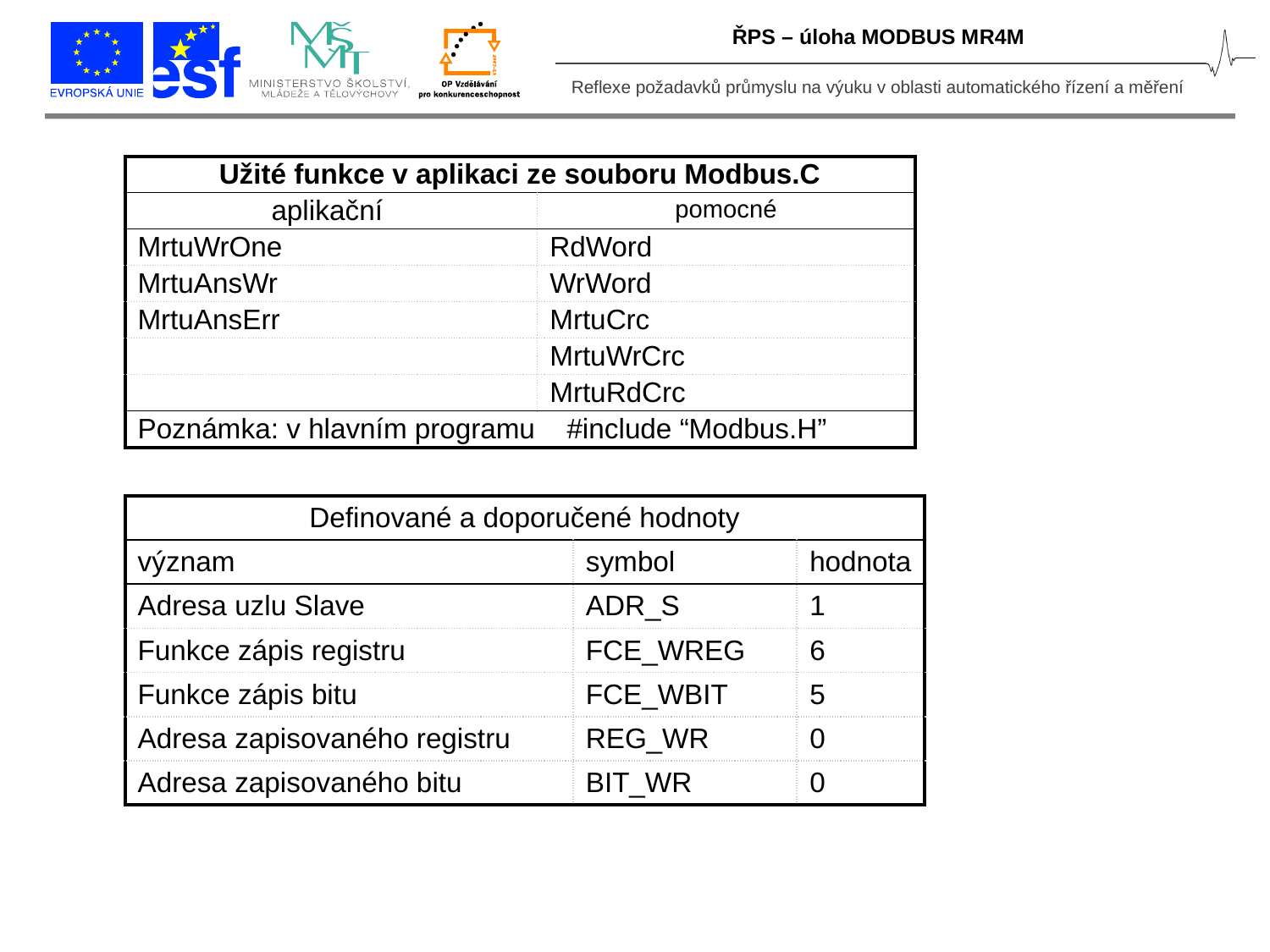

ŘPS – úloha MODBUS MR4M

| Užité funkce v aplikaci ze souboru Modbus.C |  |
| --- | --- |
| aplikační | pomocné |
| MrtuWrOne | RdWord |
| MrtuAnsWr | WrWord |
| MrtuAnsErr | MrtuCrc |
|  | MrtuWrCrc |
|  | MrtuRdCrc |
| Poznámka: v hlavním programu #include “Modbus.H” |  |
| Definované a doporučené hodnoty |  |  |
| --- | --- | --- |
| význam | symbol | hodnota |
| Adresa uzlu Slave | ADR\_S | 1 |
| Funkce zápis registru | FCE\_WREG | 6 |
| Funkce zápis bitu | FCE\_WBIT | 5 |
| Adresa zapisovaného registru | REG\_WR | 0 |
| Adresa zapisovaného bitu | BIT\_WR | 0 |